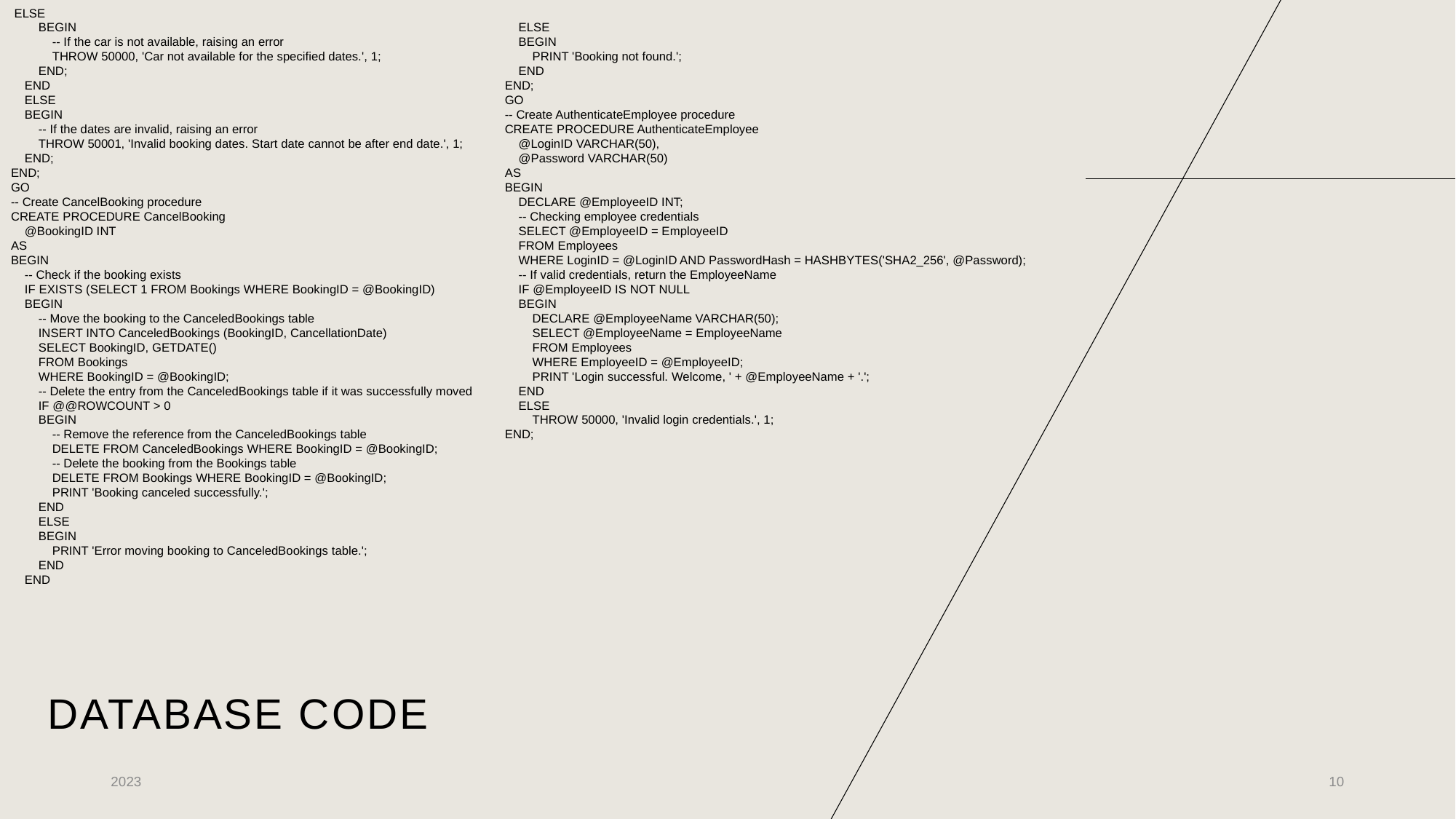

ELSE
    BEGIN
        PRINT 'Booking not found.';
    END
END;
GO
-- Create AuthenticateEmployee procedure
CREATE PROCEDURE AuthenticateEmployee
    @LoginID VARCHAR(50),
    @Password VARCHAR(50)
AS
BEGIN
    DECLARE @EmployeeID INT;
    -- Checking employee credentials
    SELECT @EmployeeID = EmployeeID
    FROM Employees
    WHERE LoginID = @LoginID AND PasswordHash = HASHBYTES('SHA2_256', @Password);
    -- If valid credentials, return the EmployeeName
    IF @EmployeeID IS NOT NULL
    BEGIN
        DECLARE @EmployeeName VARCHAR(50);
        SELECT @EmployeeName = EmployeeName
        FROM Employees
        WHERE EmployeeID = @EmployeeID;
        PRINT 'Login successful. Welcome, ' + @EmployeeName + '.';
    END
    ELSE
        THROW 50000, 'Invalid login credentials.', 1;
END;

 ELSE
        BEGIN
            -- If the car is not available, raising an error
            THROW 50000, 'Car not available for the specified dates.', 1;
        END;
    END
    ELSE
    BEGIN
        -- If the dates are invalid, raising an error
        THROW 50001, 'Invalid booking dates. Start date cannot be after end date.', 1;
    END;
END;
GO
-- Create CancelBooking procedure
CREATE PROCEDURE CancelBooking
    @BookingID INT
AS
BEGIN
    -- Check if the booking exists
    IF EXISTS (SELECT 1 FROM Bookings WHERE BookingID = @BookingID)
    BEGIN
        -- Move the booking to the CanceledBookings table
        INSERT INTO CanceledBookings (BookingID, CancellationDate)
        SELECT BookingID, GETDATE()
        FROM Bookings
        WHERE BookingID = @BookingID;
        -- Delete the entry from the CanceledBookings table if it was successfully moved
        IF @@ROWCOUNT > 0
        BEGIN
            -- Remove the reference from the CanceledBookings table
            DELETE FROM CanceledBookings WHERE BookingID = @BookingID;
            -- Delete the booking from the Bookings table
            DELETE FROM Bookings WHERE BookingID = @BookingID;
            PRINT 'Booking canceled successfully.';
        END
        ELSE
        BEGIN
            PRINT 'Error moving booking to CanceledBookings table.';
        END
    END

# Database code
2023
10